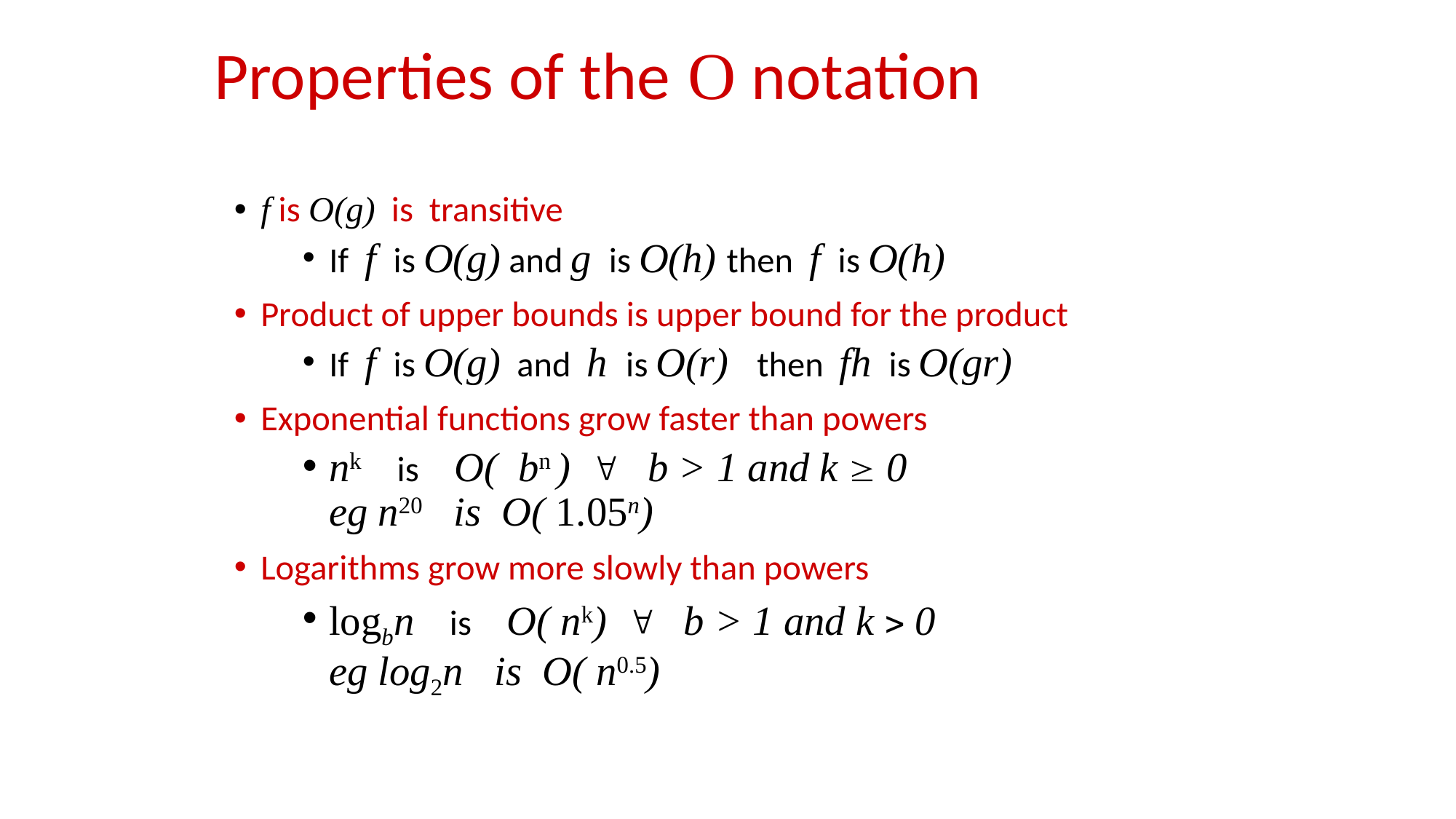

# Properties of the O notation
f is O(g)  is  transitive
If  f  is O(g) and g  is O(h) then  f  is O(h)
Product of upper bounds is upper bound for the product
If  f  is O(g)  and  h  is O(r)  then  fh  is O(gr)
Exponential functions grow faster than powers
nk   is  O(  bn )  ∀   b > 1 and k ≥ 0
eg n20   is  O( 1.05n)
Logarithms grow more slowly than powers
logbn   is  O( nk)  ∀   b > 1 and k > 0
eg log2n   is  O( n0.5)